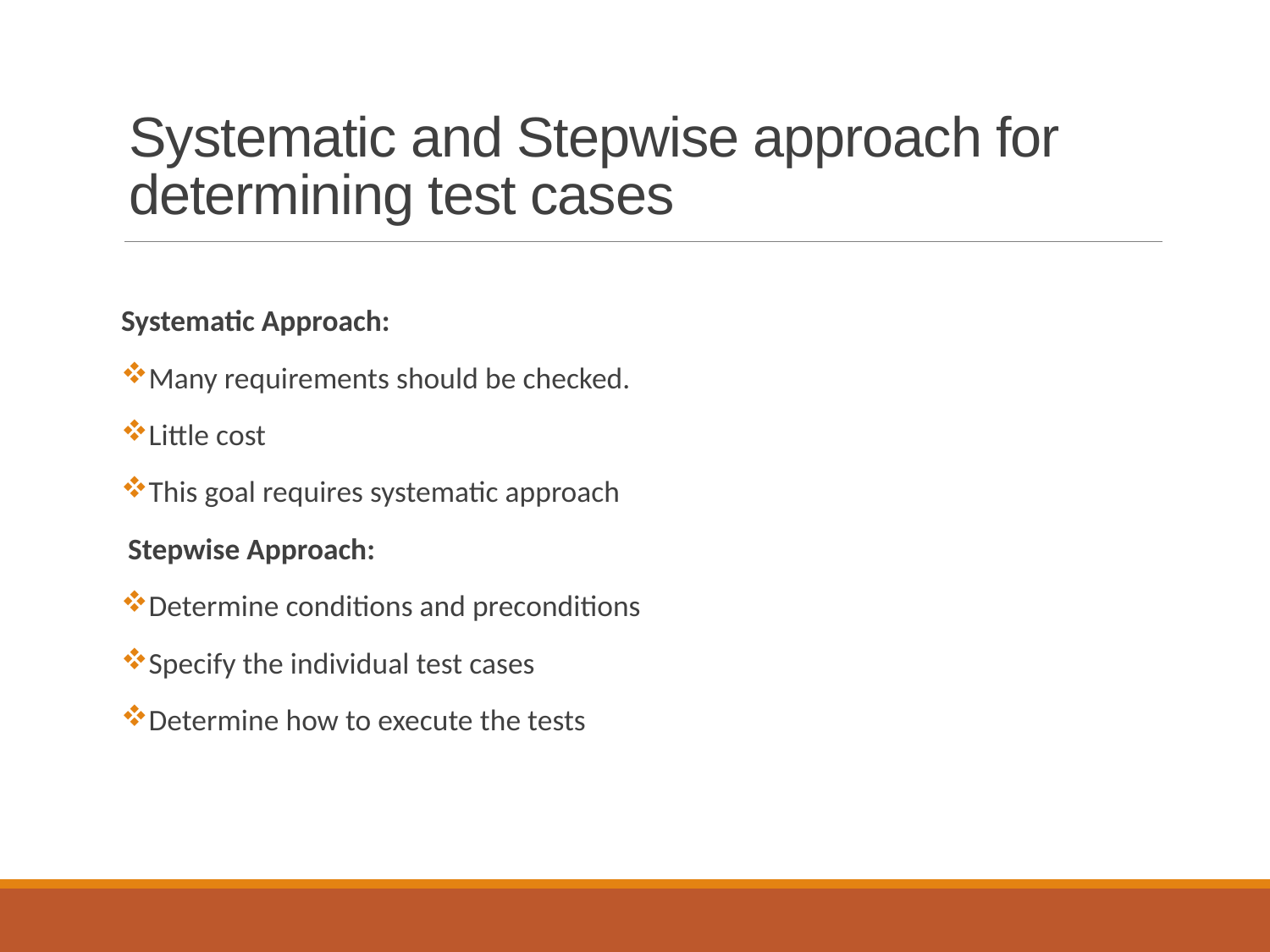

# Systematic and Stepwise approach for determining test cases
Systematic Approach:
Many requirements should be checked.
Little cost
This goal requires systematic approach
 Stepwise Approach:
Determine conditions and preconditions
Specify the individual test cases
Determine how to execute the tests